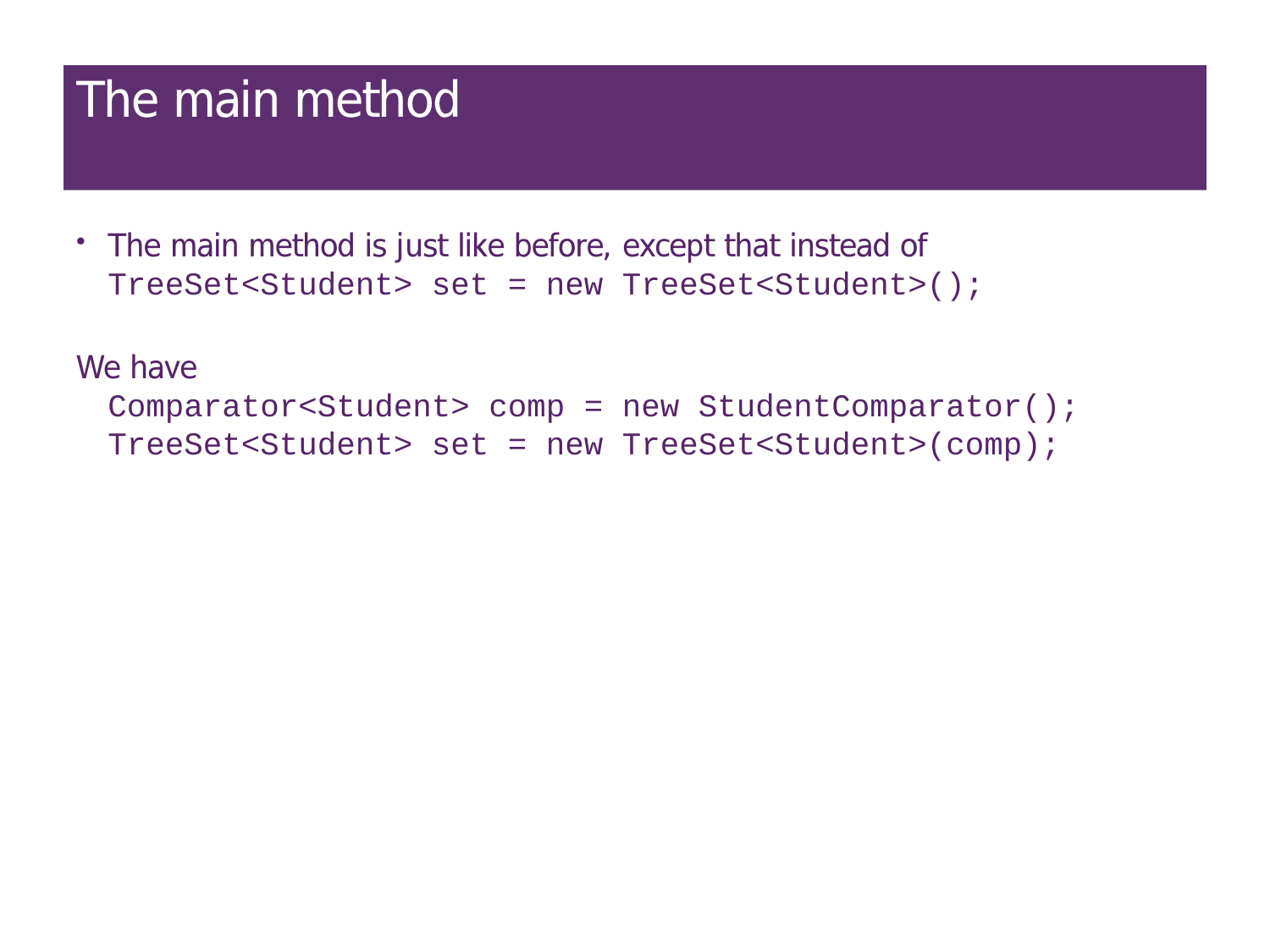

# The main method
The main method is just like before, except that instead of
TreeSet<Student> set = new TreeSet<Student>();
We have
Comparator<Student> comp = new StudentComparator();
TreeSet<Student> set = new TreeSet<Student>(comp);